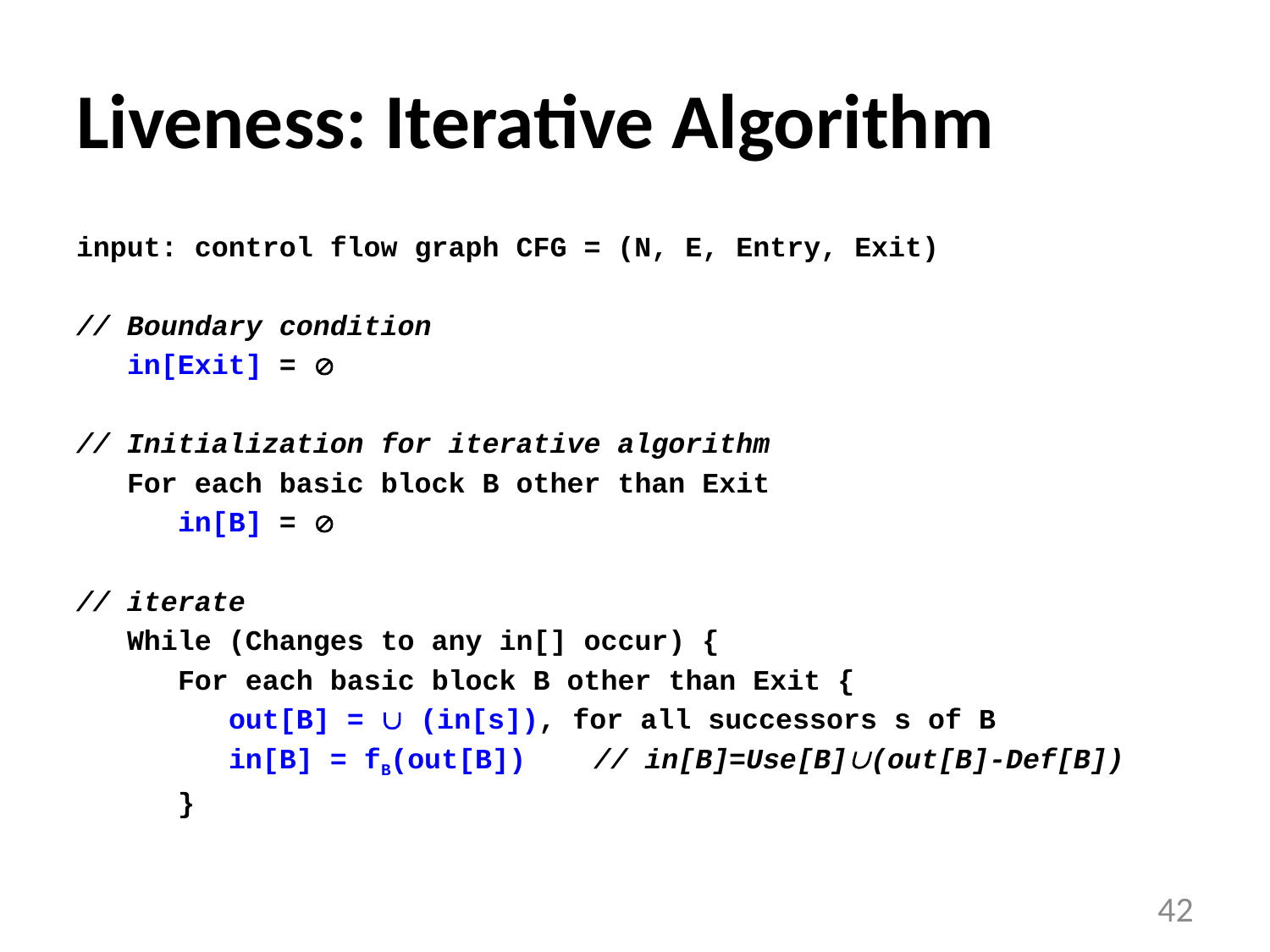

# Liveness: Iterative Algorithm
input: control flow graph CFG = (N, E, Entry, Exit)

// Boundary condition
   in[Exit] = ∅

// Initialization for iterative algorithm
   For each basic block B other than Exit
      in[B] = ∅

// iterate
   While (Changes to any in[] occur) {
      For each basic block B other than Exit {
         out[B] = ∪ (in[s]), for all successors s of B
         in[B] = fB(out[B])    // in[B]=Use[B]∪(out[B]-Def[B])
      }

42